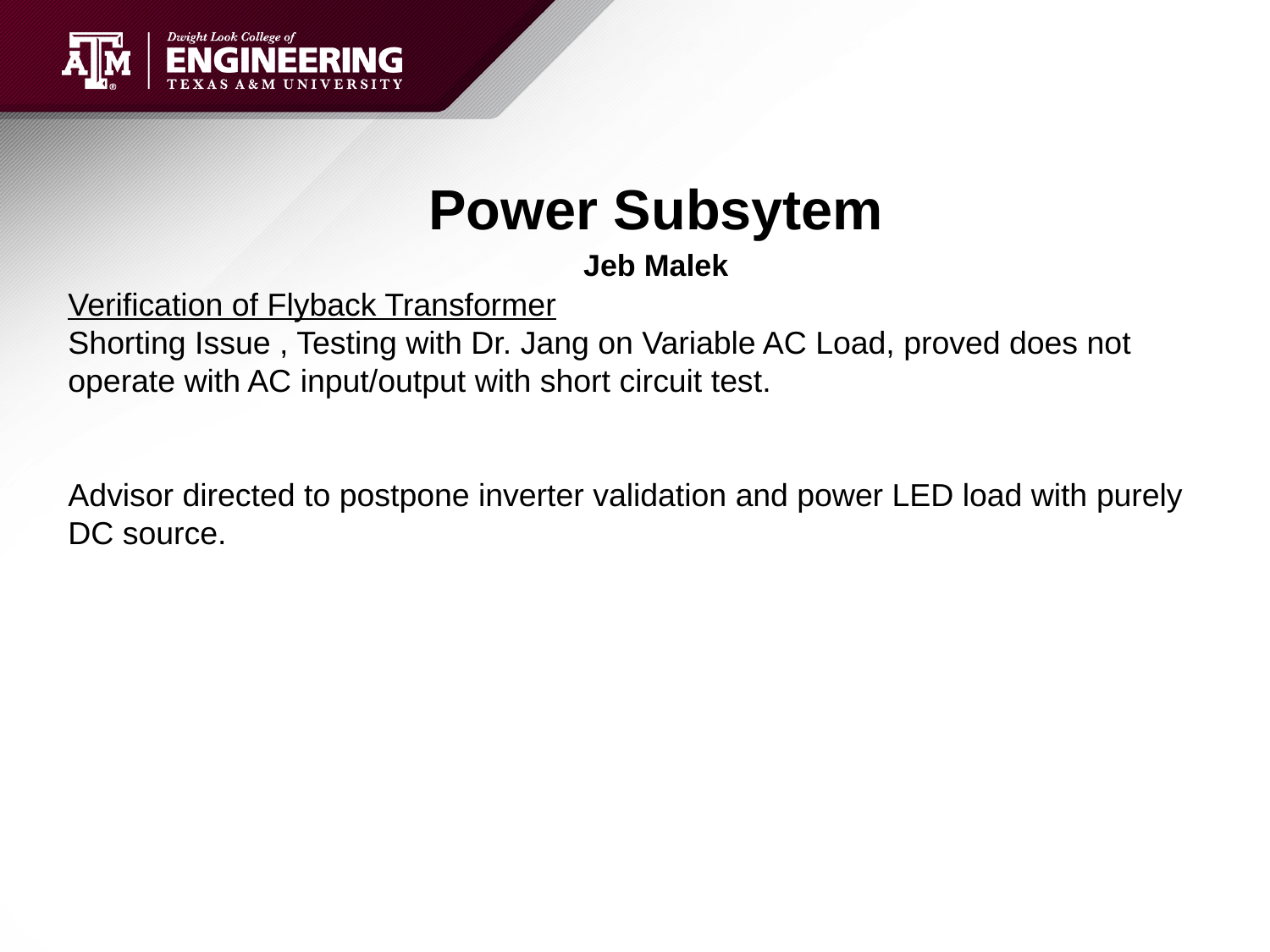

# Power Subsytem
Jeb Malek
Verification of Flyback Transformer
Shorting Issue , Testing with Dr. Jang on Variable AC Load, proved does not operate with AC input/output with short circuit test.

Advisor directed to postpone inverter validation and power LED load with purely DC source.